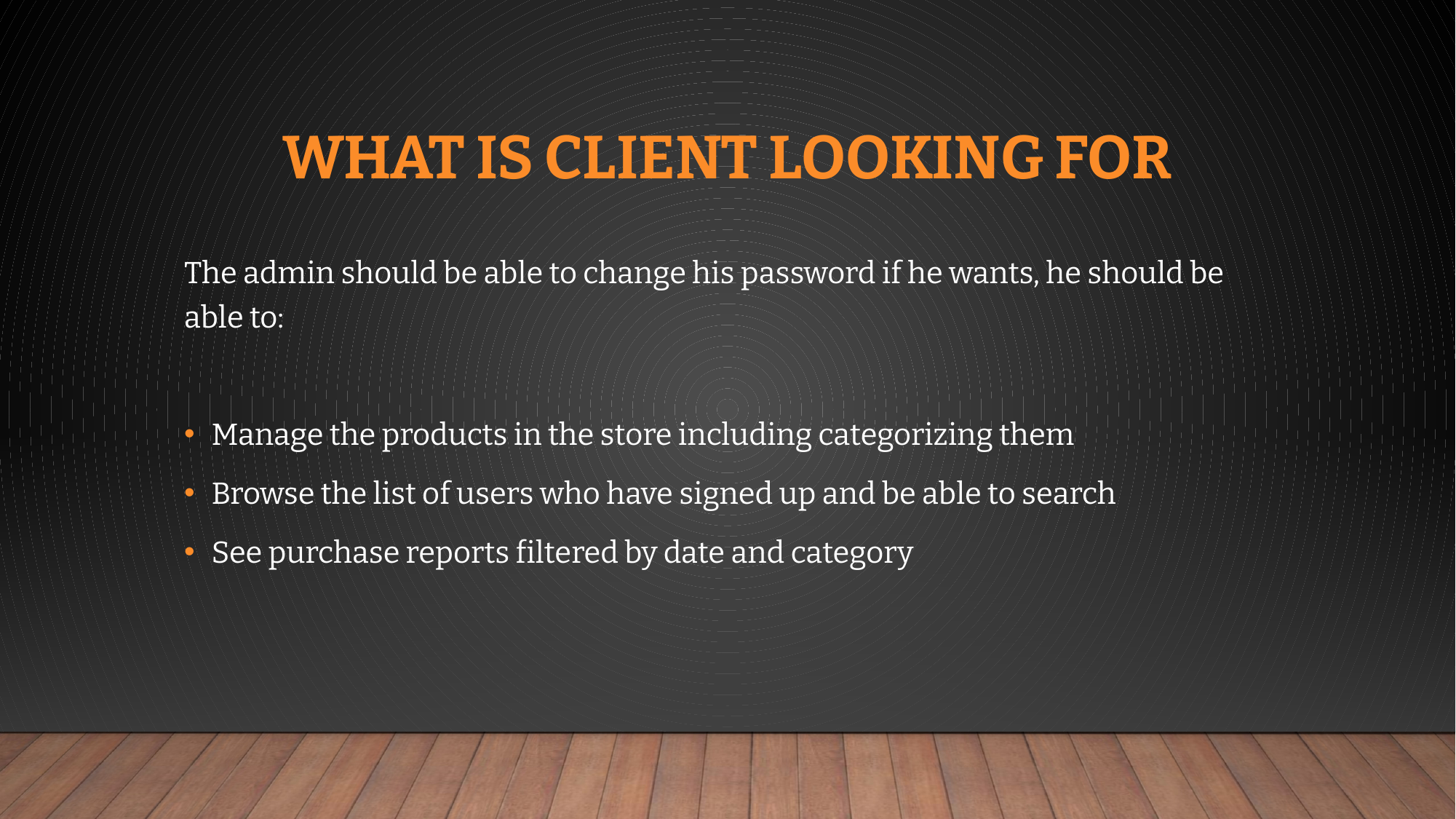

# WHAT IS CLIENT LOOKING FOR
The admin should be able to change his password if he wants, he should be able to:

Manage the products in the store including categorizing them
Browse the list of users who have signed up and be able to search
See purchase reports filtered by date and category